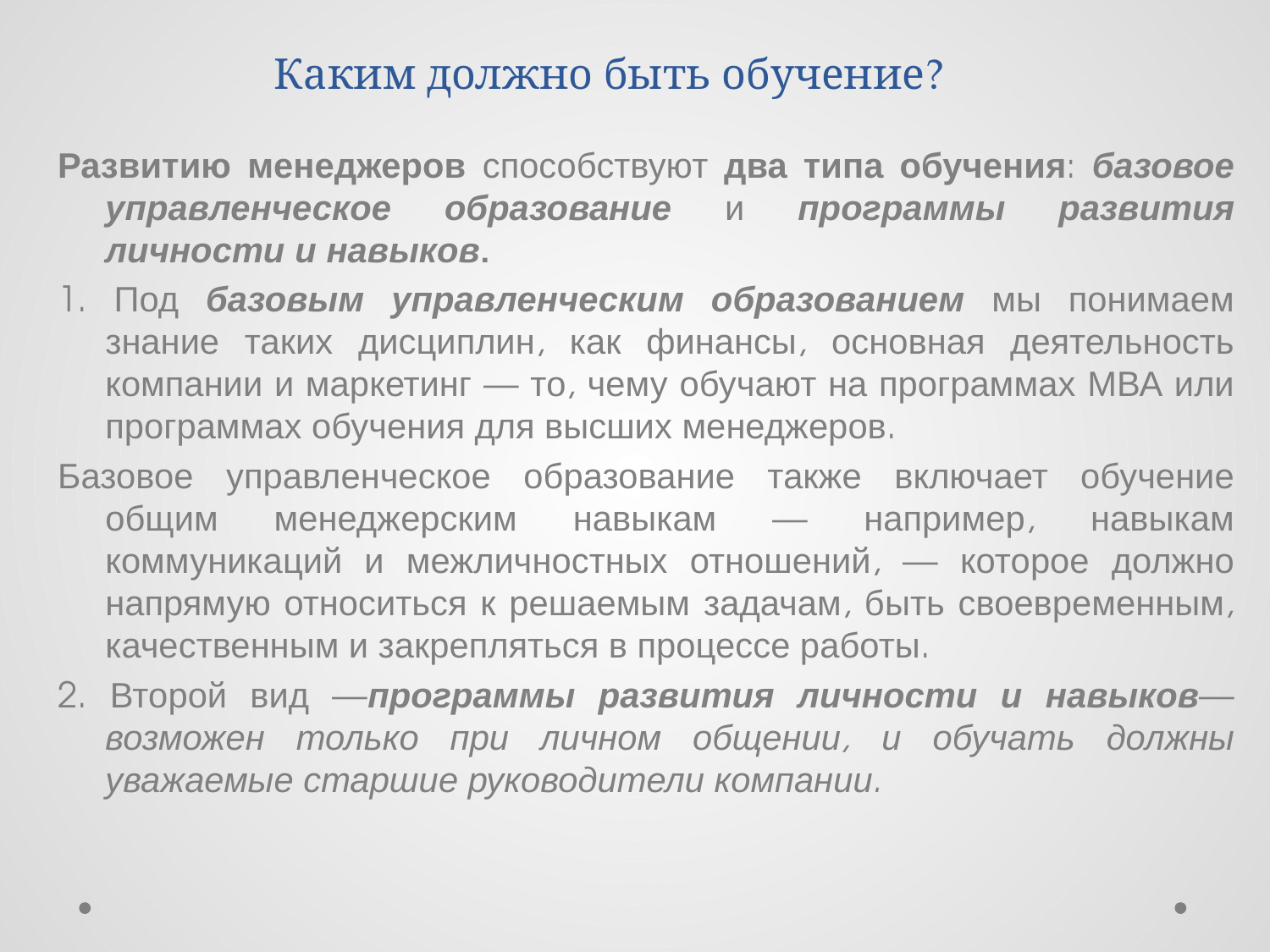

# Каким должно быть обучение?
Развитию менеджеров способствуют два типа обучения: базовое управленческое образование и программы развития личности и навыков.
1. Под базовым управленческим образованием мы понимаем знание таких дисциплин, как финансы, основная деятельность компании и маркетинг — то, чему обучают на программах МВА или программах обучения для высших менеджеров.
Базовое управленческое образование также включает обучение общим менеджерским навыкам — например, навыкам коммуникаций и межличностных отношений, — которое должно напрямую относиться к решаемым задачам, быть своевременным, качественным и закрепляться в процессе работы.
2. Второй вид —программы развития личности и навыков— возможен только при личном общении, и обучать должны уважаемые старшие руководители компании.